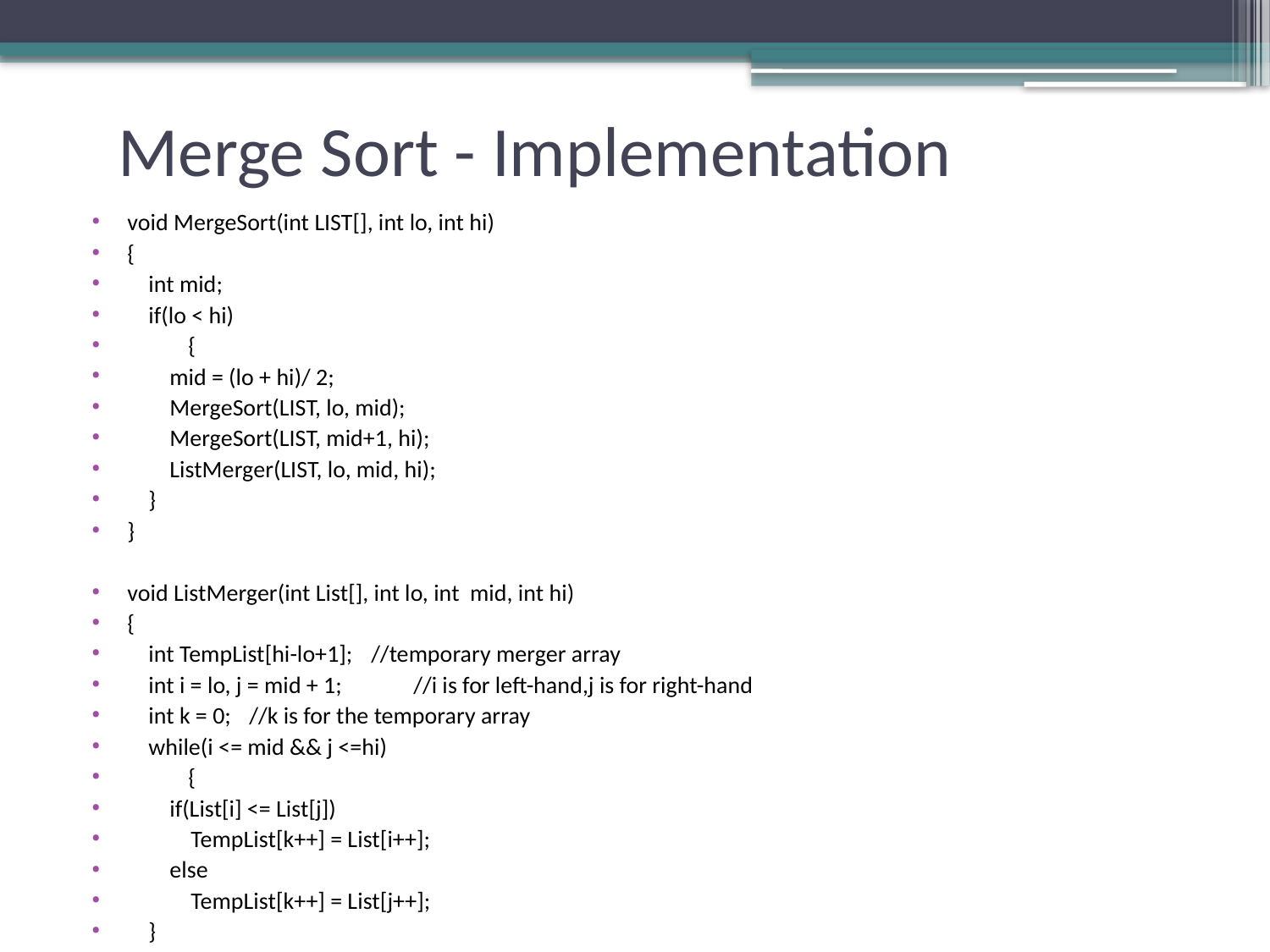

# Merge Sort - Implementation
void MergeSort(int LIST[], int lo, int hi)
{
    int mid;
    if(lo < hi)
	{
        mid = (lo + hi)/ 2;
        MergeSort(LIST, lo, mid);
        MergeSort(LIST, mid+1, hi);
        ListMerger(LIST, lo, mid, hi);
    }
}

void ListMerger(int List[], int lo, int  mid, int hi)
{
    int TempList[hi-lo+1];						//temporary merger array
    int i = lo, j = mid + 1;			        //i is for left-hand,j is for right-hand
    int k = 0;									//k is for the temporary array
    while(i <= mid && j <=hi)
	{
        if(List[i] <= List[j])
            TempList[k++] = List[i++];
        else
            TempList[k++] = List[j++];
    }